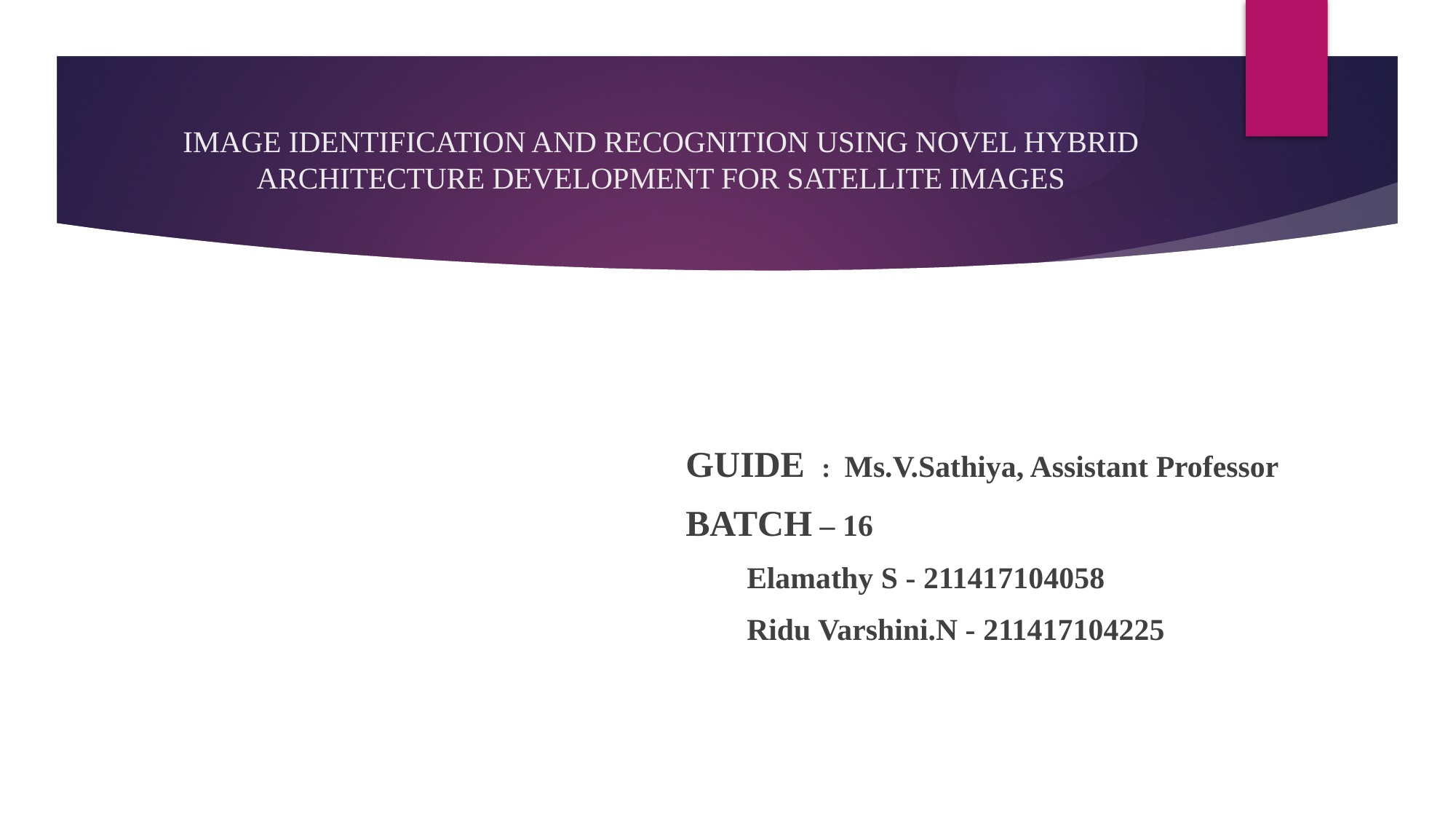

# IMAGE IDENTIFICATION AND RECOGNITION USING NOVEL HYBRID ARCHITECTURE DEVELOPMENT FOR SATELLITE IMAGES
GUIDE  :  Ms.V.Sathiya, Assistant Professor
BATCH – 16
        Elamathy S - 211417104058
        Ridu Varshini.N - 211417104225